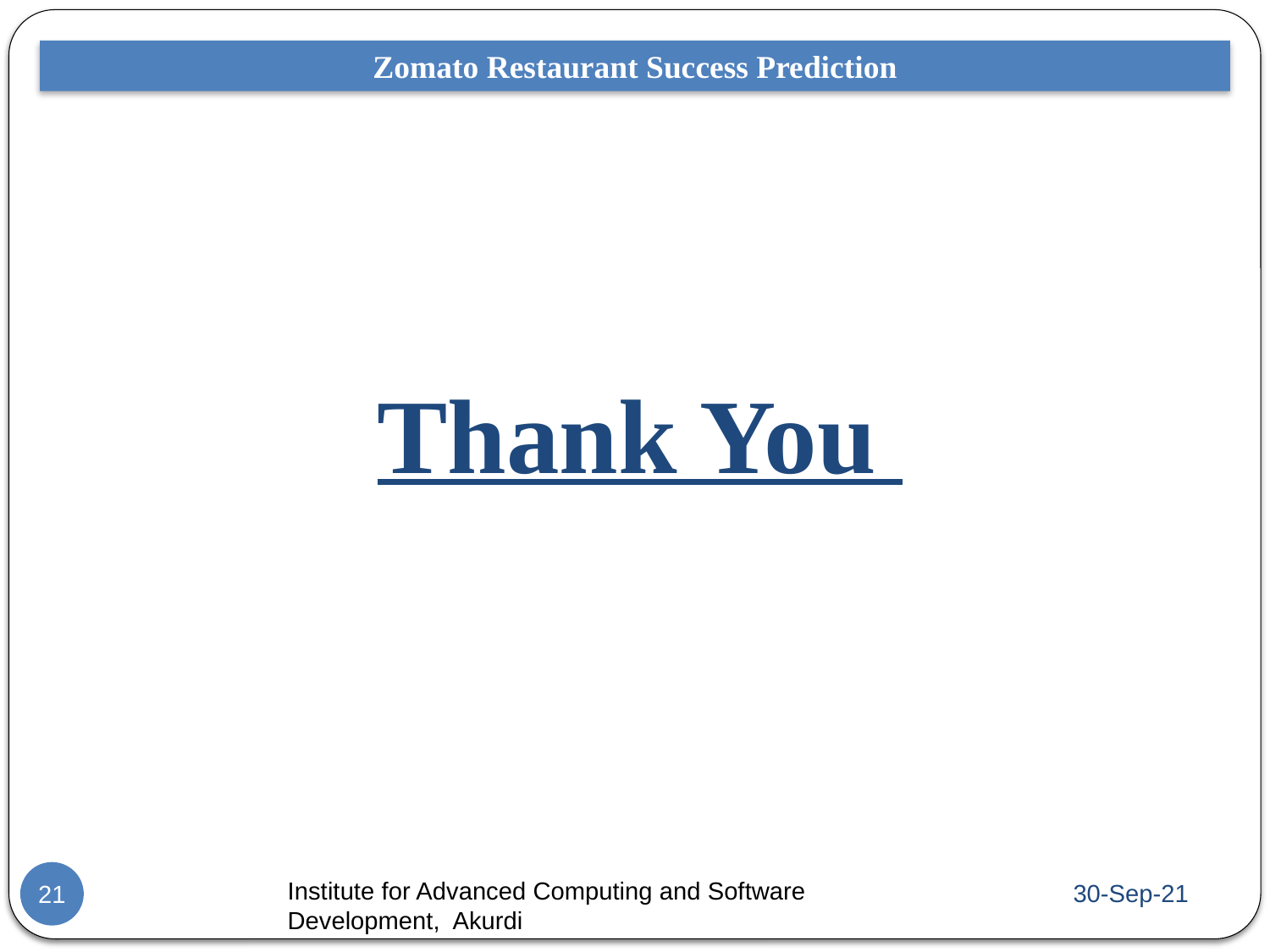

Zomato Restaurant Success Prediction
# Thank You
30-Sep-21
21
Institute for Advanced Computing and Software Development,  Akurdi